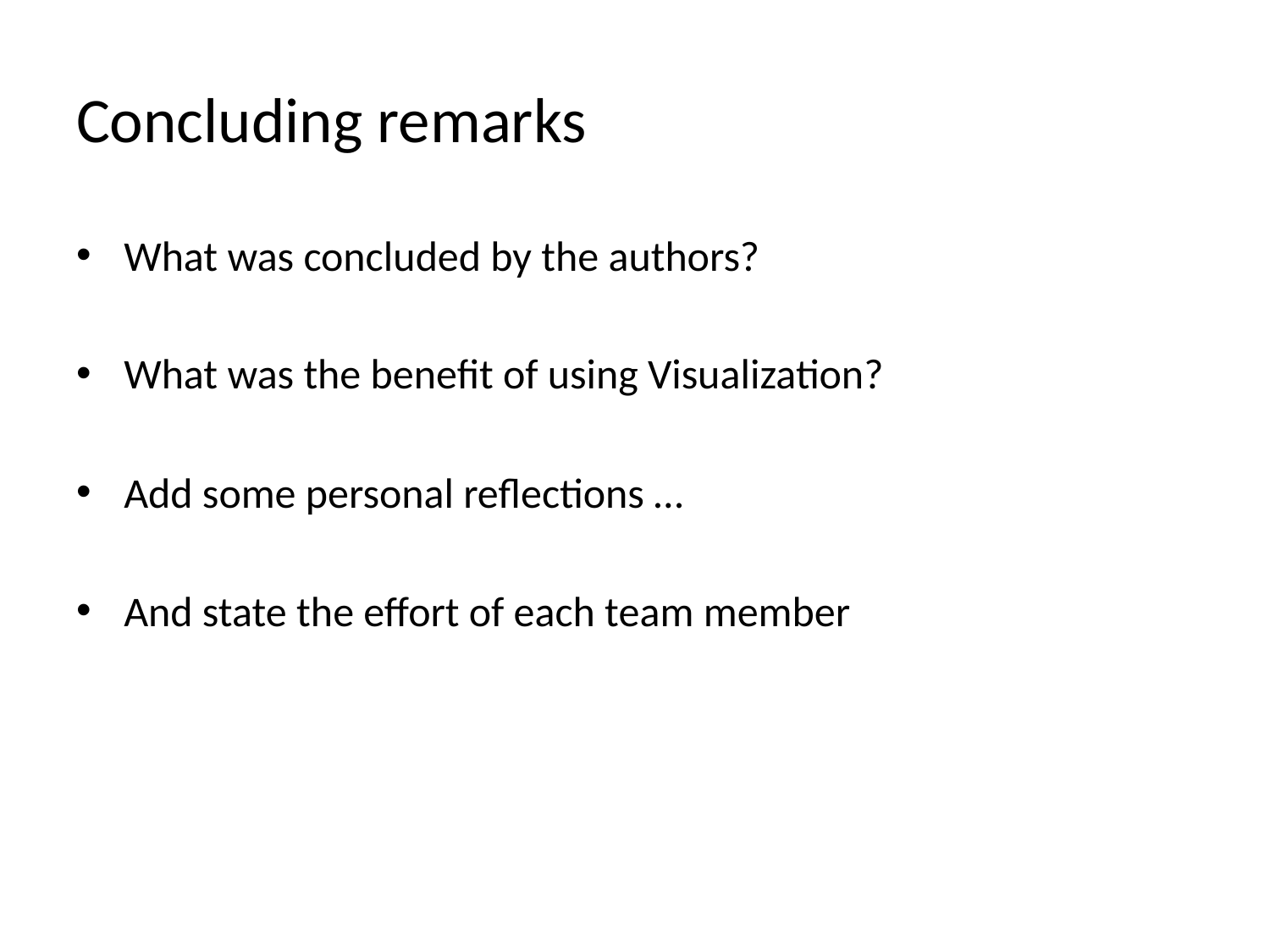

# Concluding remarks
What was concluded by the authors?

What was the benefit of using Visualization?

Add some personal reflections …

And state the effort of each team member